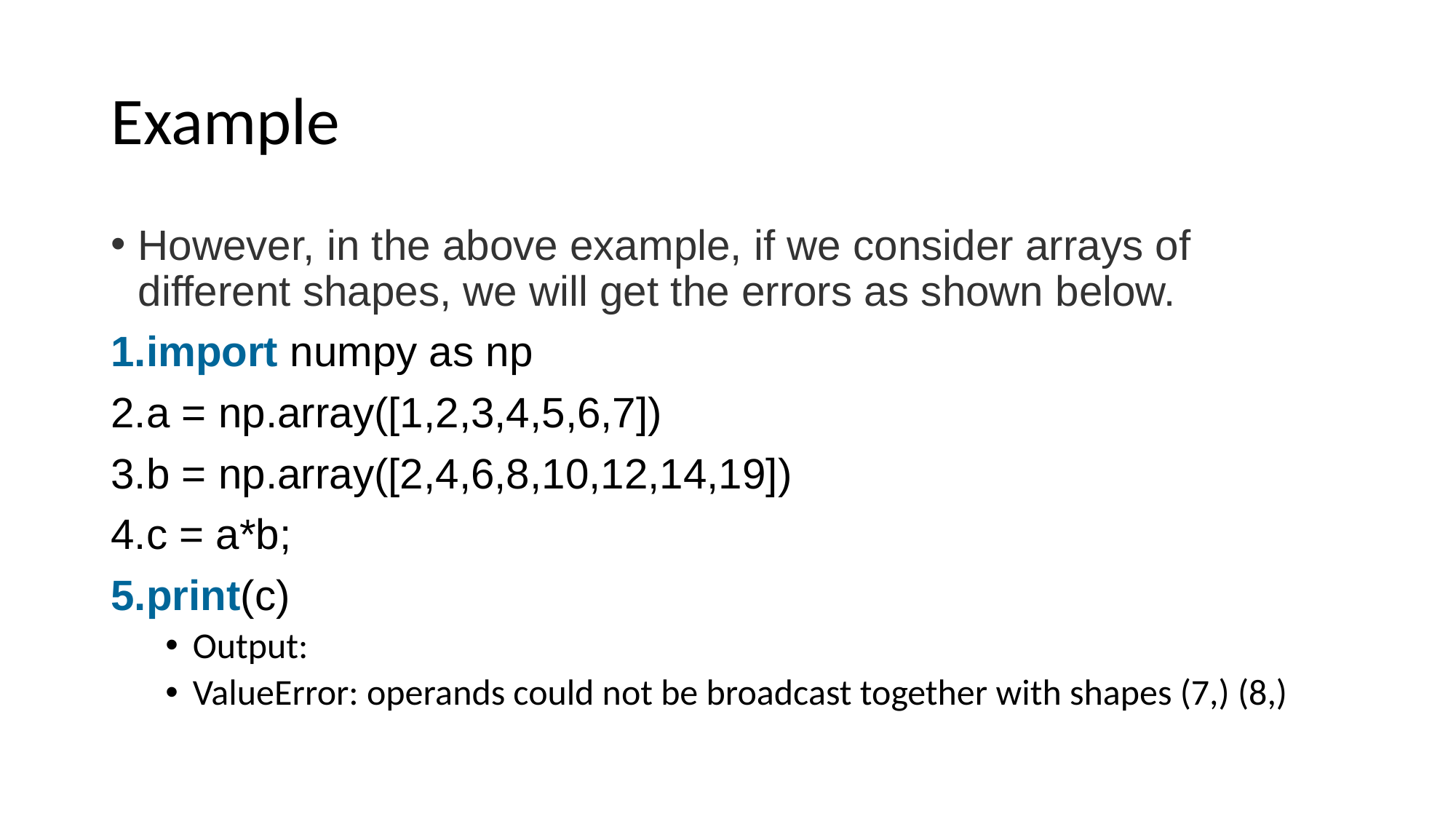

# Example
However, in the above example, if we consider arrays of different shapes, we will get the errors as shown below.
import numpy as np
a = np.array([1,2,3,4,5,6,7])
b = np.array([2,4,6,8,10,12,14,19])
c = a*b;
print(c)
Output:
ValueError: operands could not be broadcast together with shapes (7,) (8,)